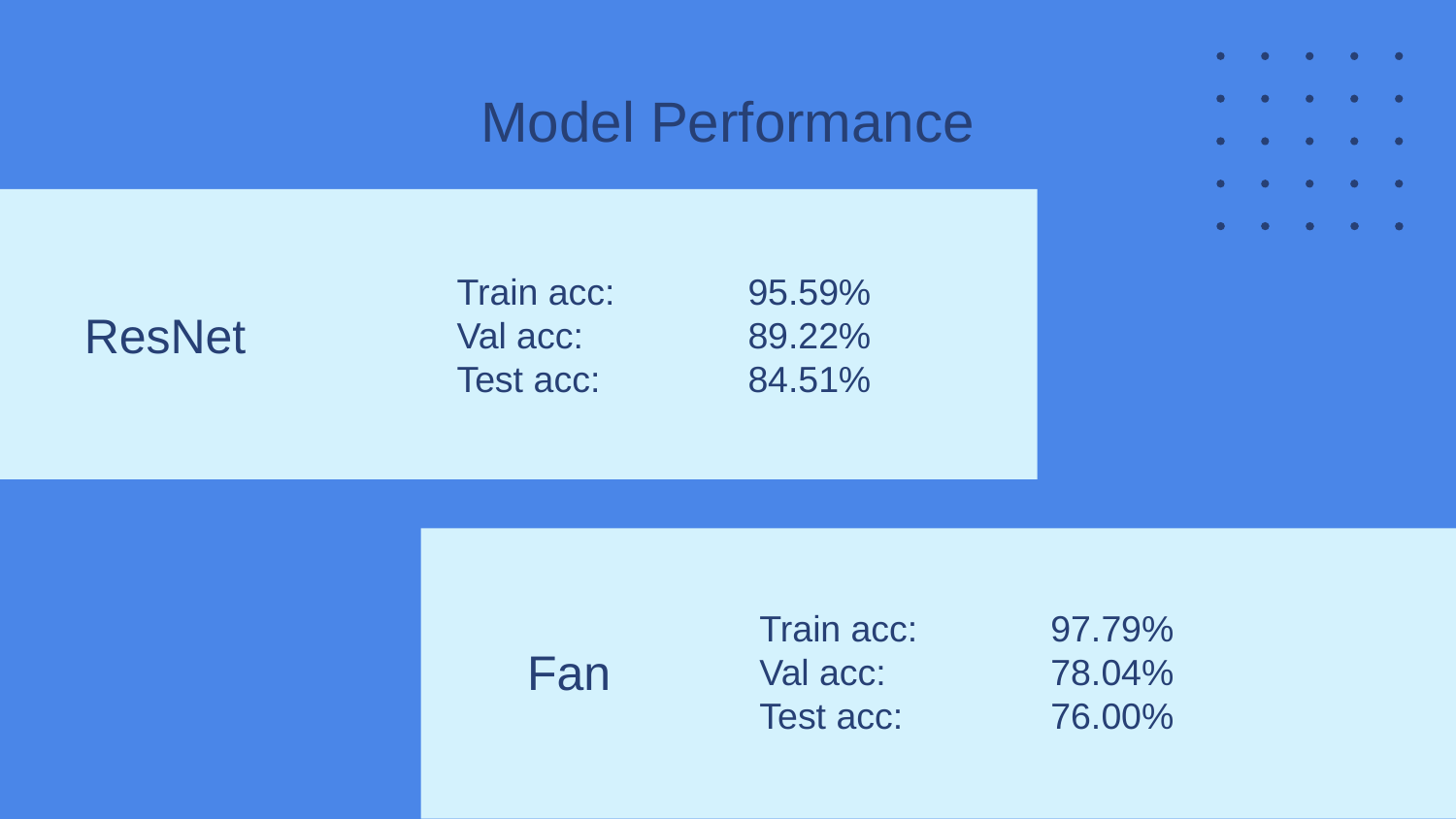

# Model Performance
ResNet
Train acc: 	95.59%
Val acc: 		89.22%
Test acc:		84.51%
    Fan
Train acc:	97.79%
Val acc:		78.04%
Test acc:		76.00%